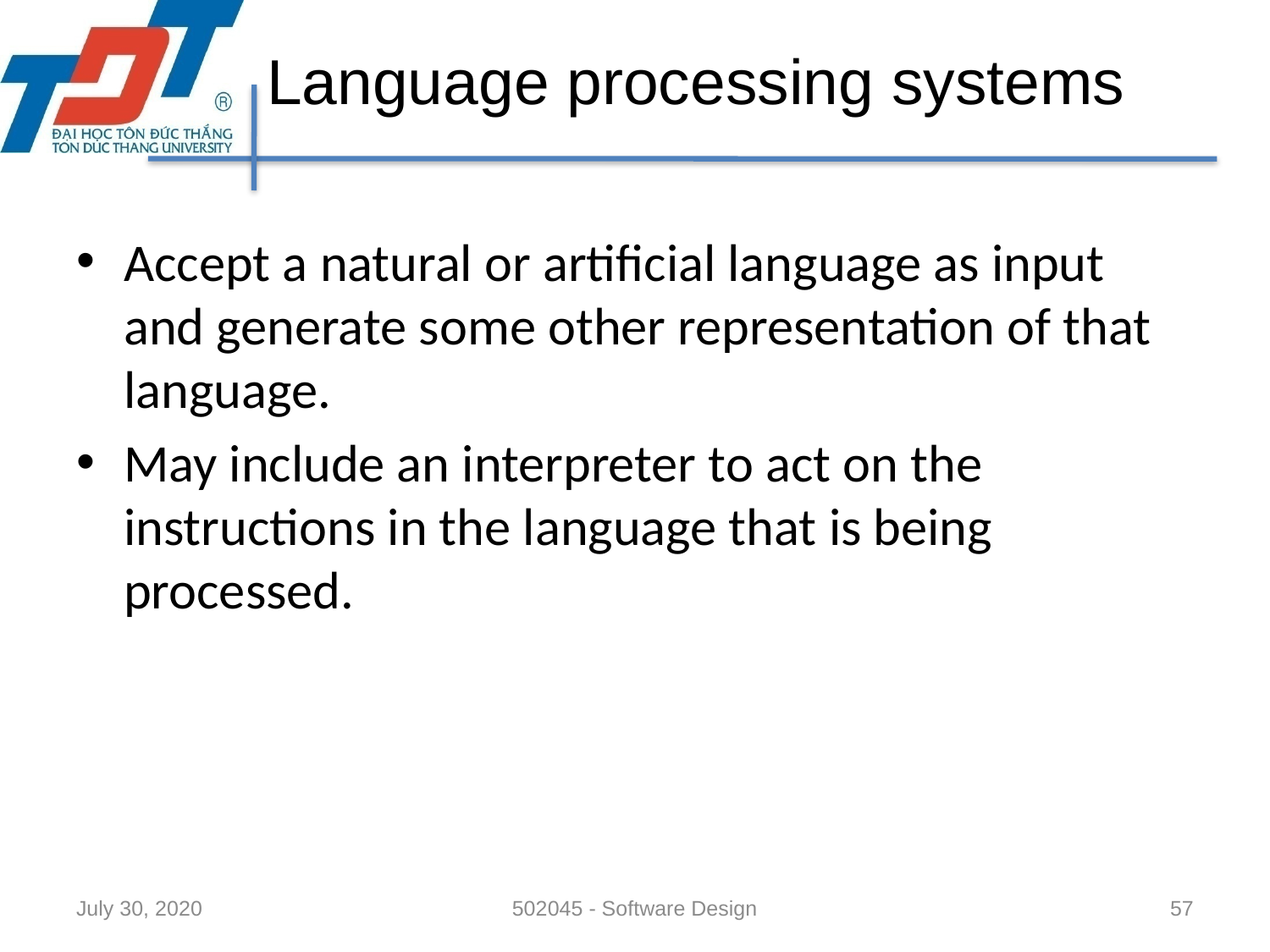

# Language processing systems
Accept a natural or artificial language as input and generate some other representation of that language.
May include an interpreter to act on the instructions in the language that is being processed.
July 30, 2020
502045 - Software Design
57